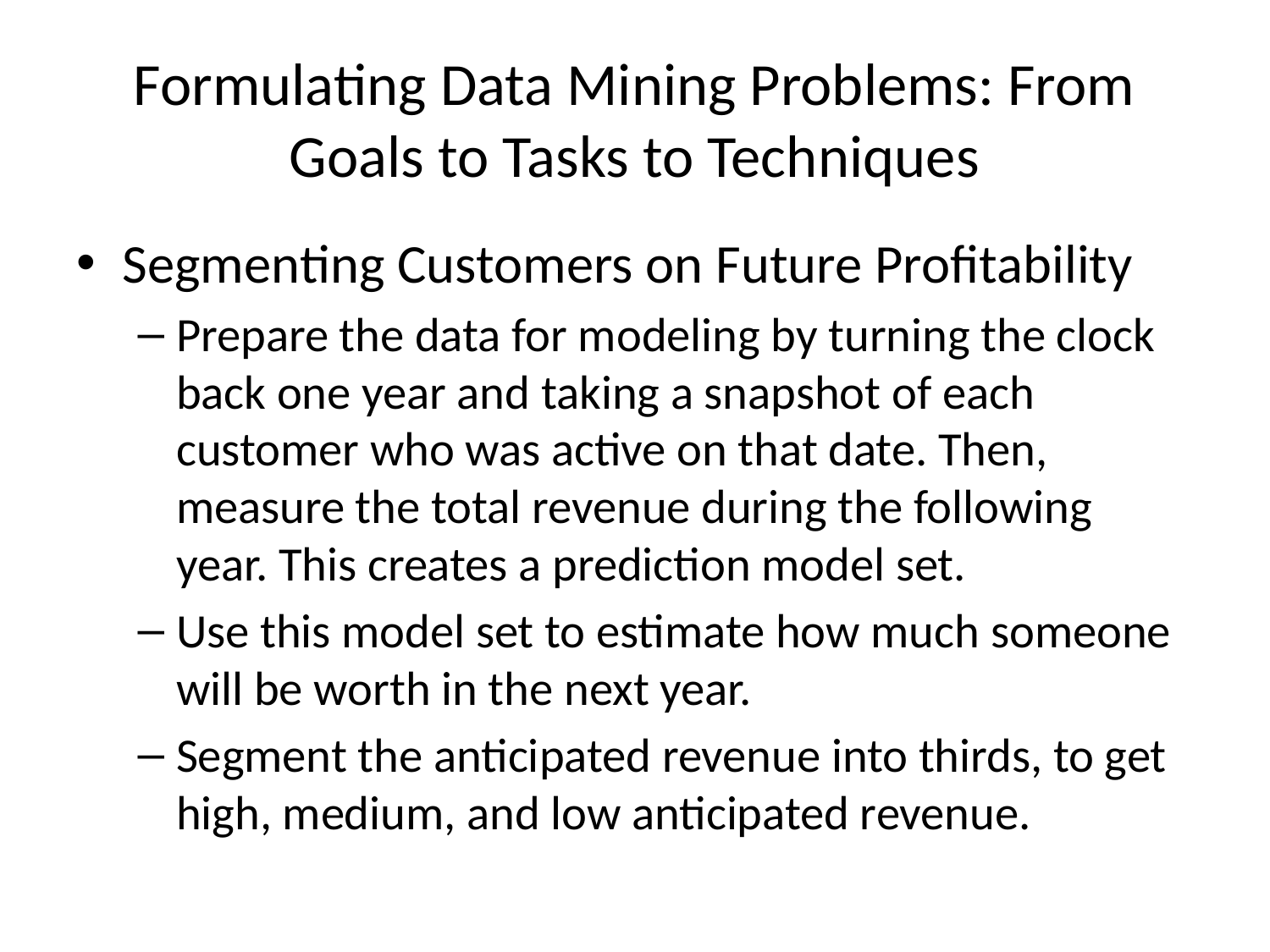

# Formulating Data Mining Problems: From Goals to Tasks to Techniques
Segmenting Customers on Future Profitability
Prepare the data for modeling by turning the clock back one year and taking a snapshot of each customer who was active on that date. Then, measure the total revenue during the following year. This creates a prediction model set.
Use this model set to estimate how much someone will be worth in the next year.
Segment the anticipated revenue into thirds, to get high, medium, and low anticipated revenue.